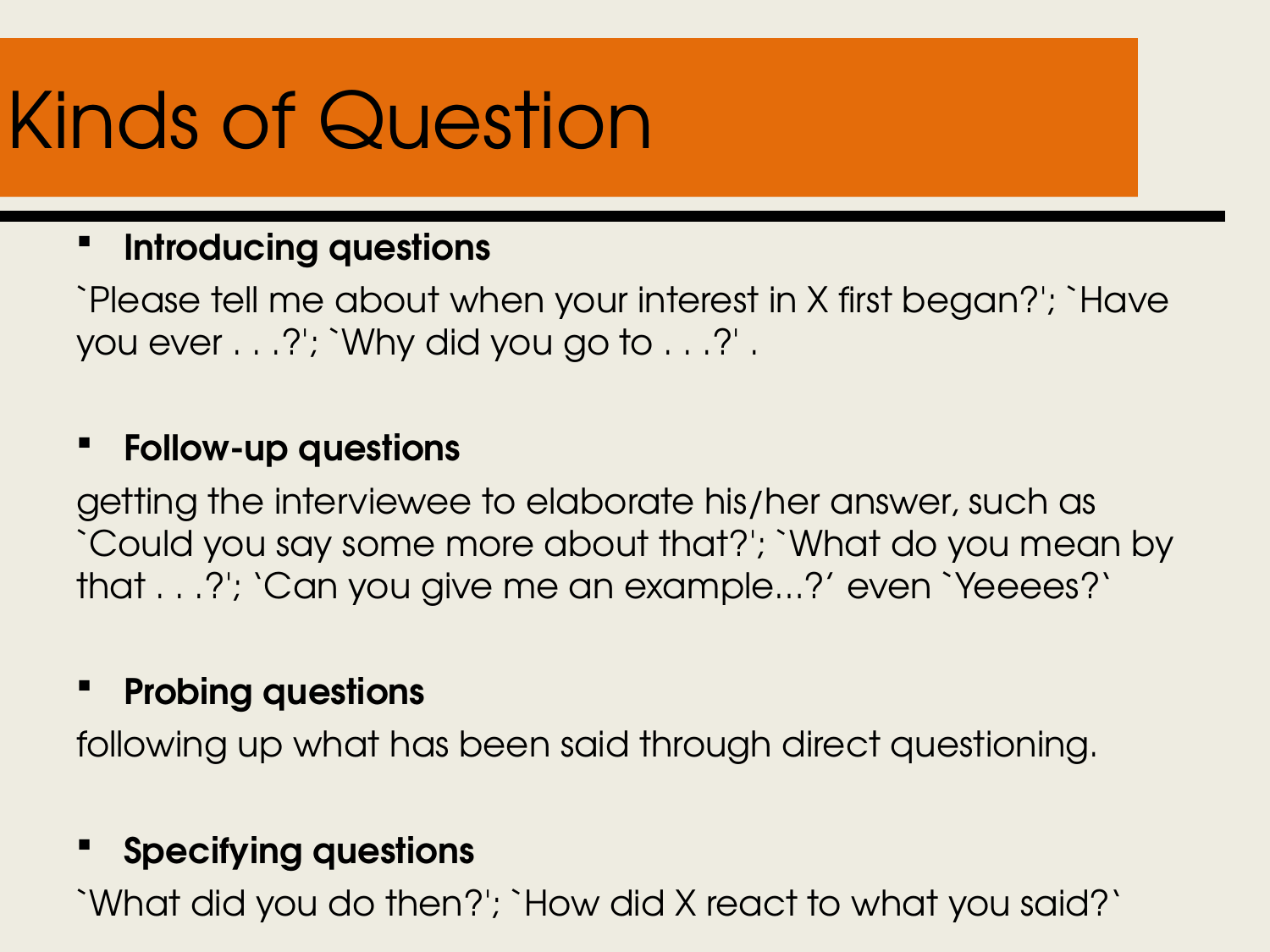

# Kinds of Question
Introducing questions
`Please tell me about when your interest in X first began?'; `Have you ever . . .?'; `Why did you go to . . .?' .

Follow-up questions
getting the interviewee to elaborate his/her answer, such as `Could you say some more about that?'; `What do you mean by that . . .?'; ‘Can you give me an example…?’ even `Yeeees?‘

Probing questions
following up what has been said through direct questioning.

Specifying questions
`What did you do then?'; `How did X react to what you said?‘